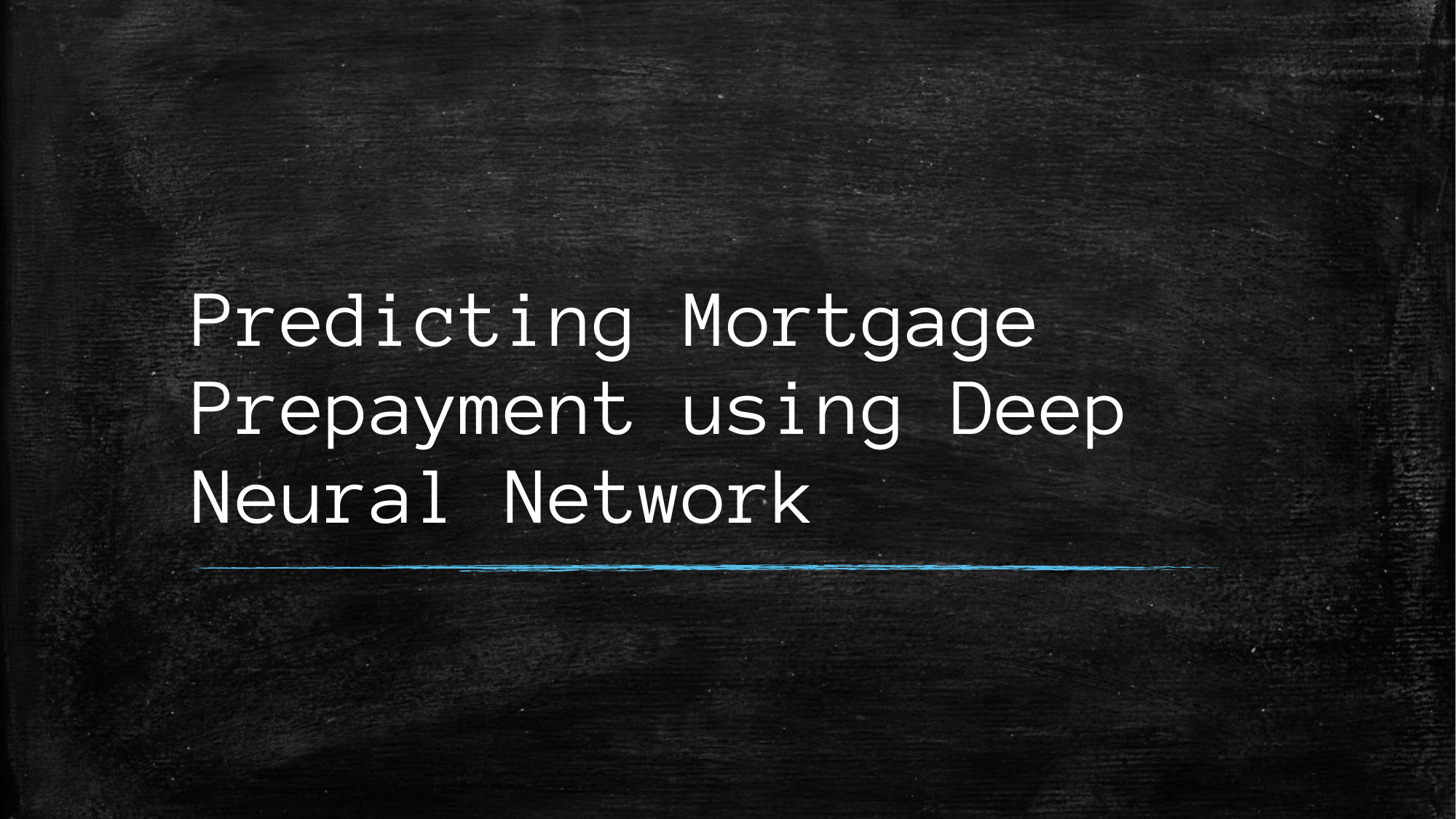

# Predicting Mortgage Prepayment using Deep Neural Network